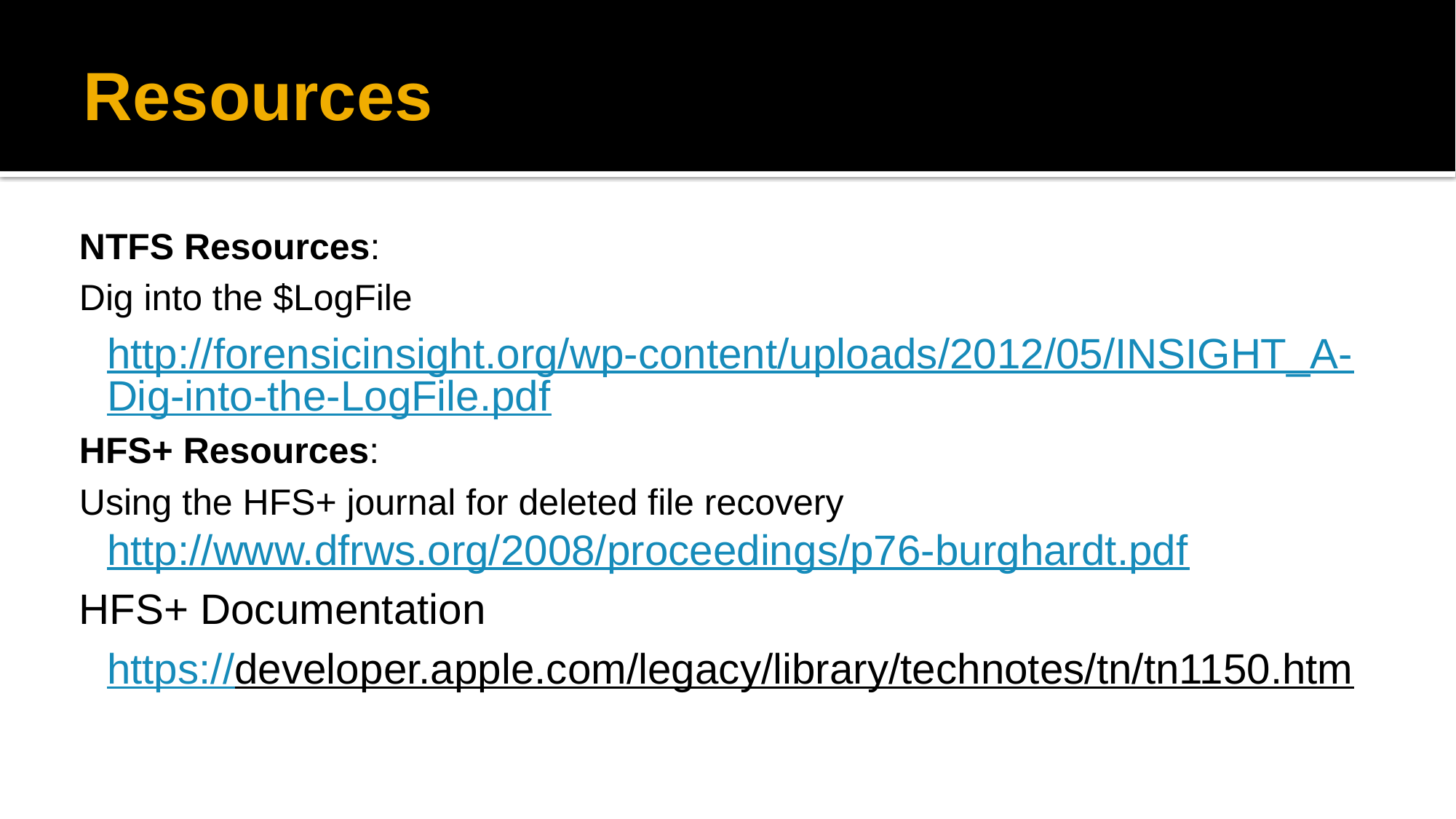

# Resources
NTFS Resources:
Dig into the $LogFile
http://forensicinsight.org/wp-content/uploads/2012/05/INSIGHT_A-Dig-into-the-LogFile.pdf
HFS+ Resources:
Using the HFS+ journal for deleted file recovery
http://www.dfrws.org/2008/proceedings/p76-burghardt.pdf
HFS+ Documentation
	https://developer.apple.com/legacy/library/technotes/tn/tn1150.htm